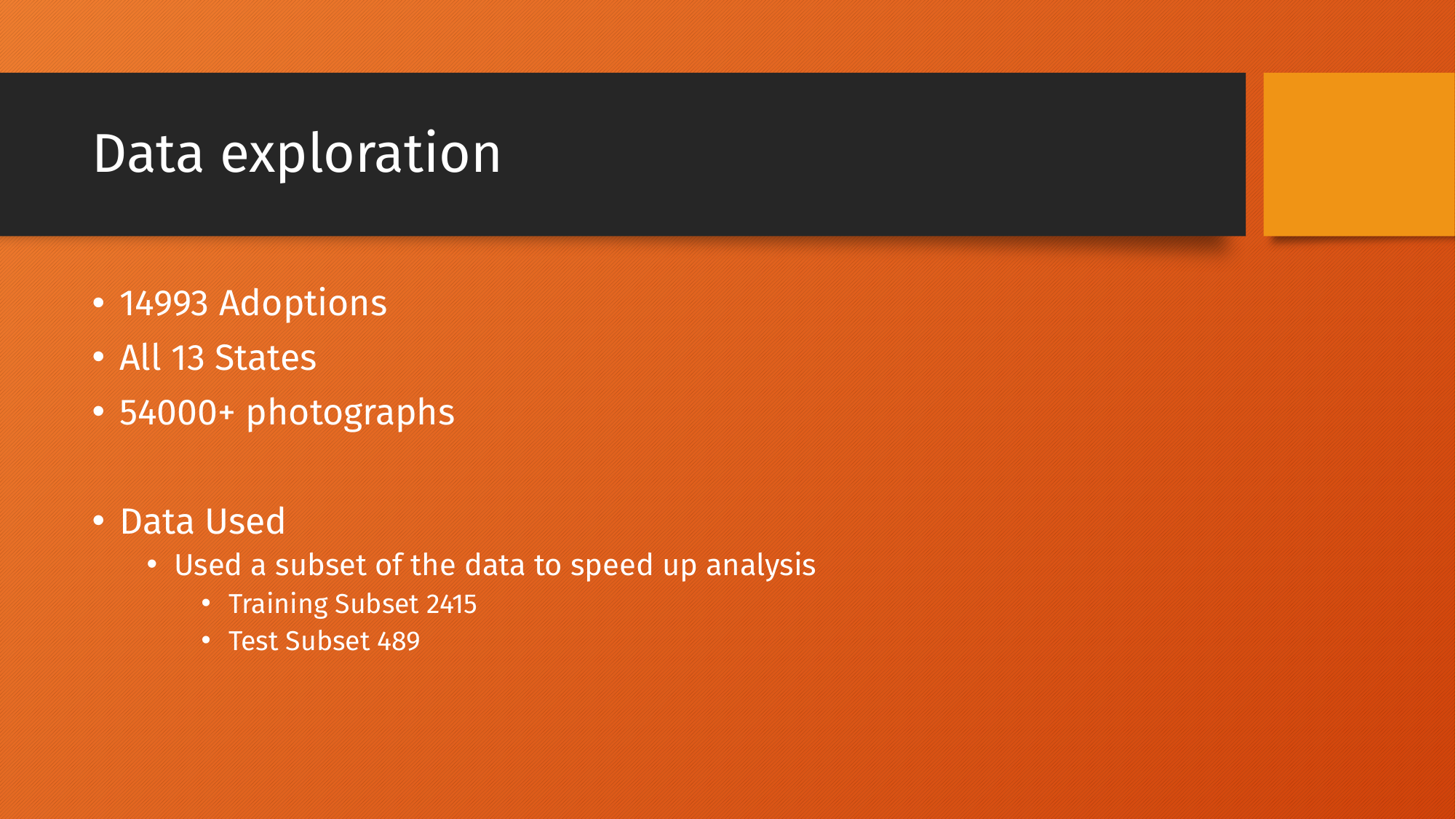

# Data exploration
14993 Adoptions
All 13 States
54000+ photographs

Data Used
Used a subset of the data to speed up analysis
Training Subset 2415
Test Subset 489